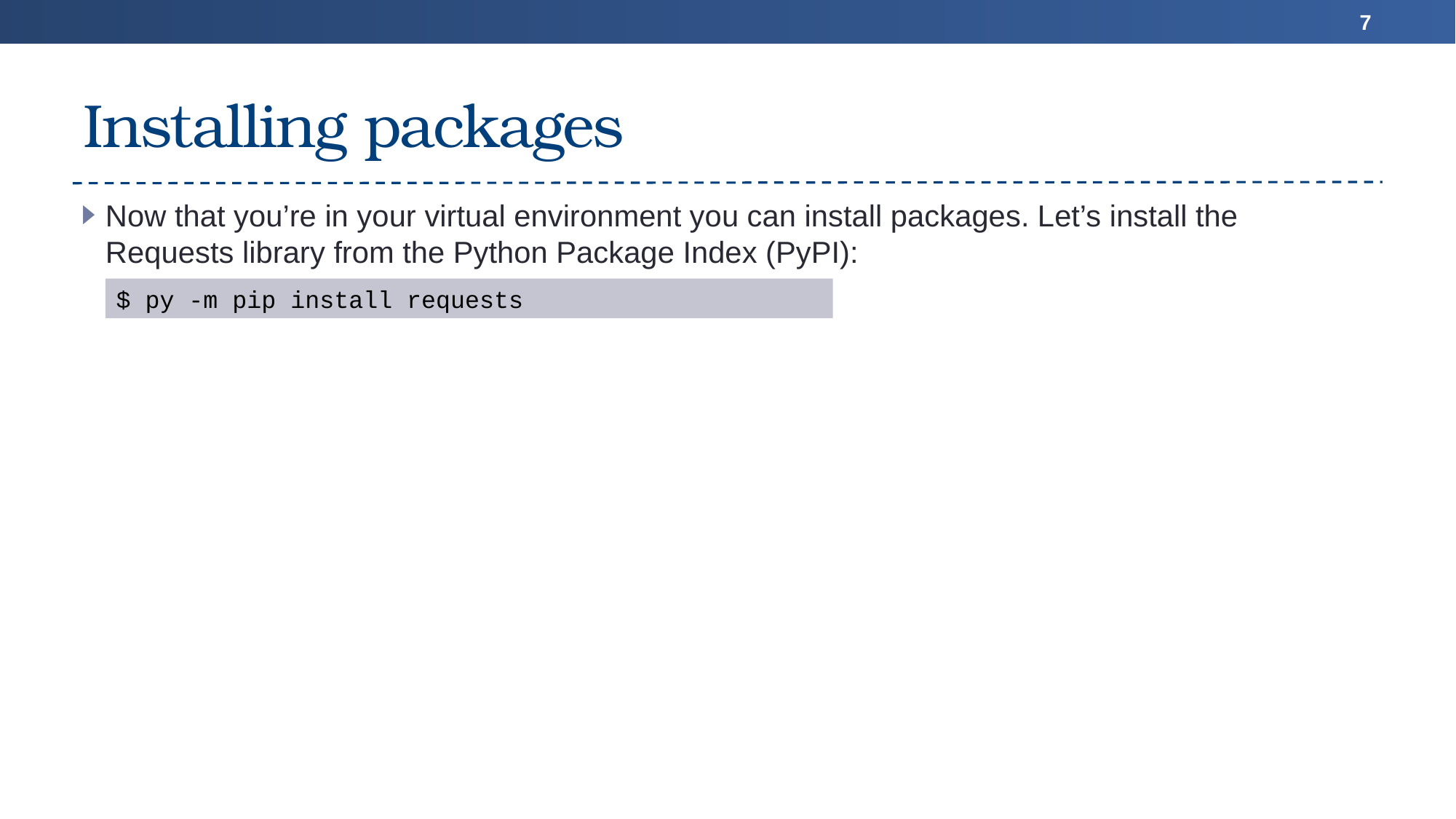

7
# Installing packages
Now that you’re in your virtual environment you can install packages. Let’s install the Requests library from the Python Package Index (PyPI):
$ py -m pip install requests